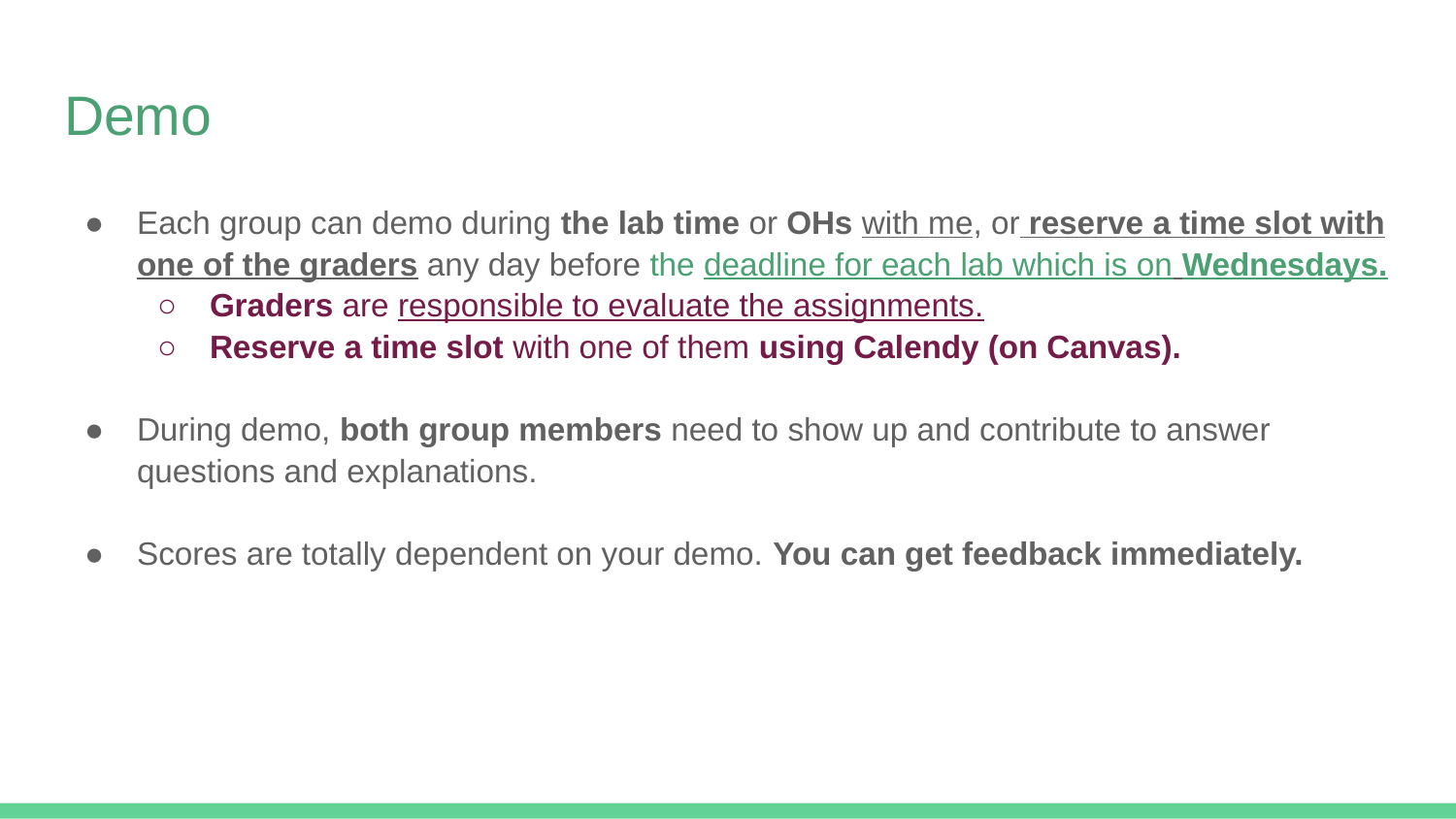

# Demo
Each group can demo during the lab time or OHs with me, or reserve a time slot with one of the graders any day before the deadline for each lab which is on Wednesdays.
Graders are responsible to evaluate the assignments.
Reserve a time slot with one of them using Calendy (on Canvas).

During demo, both group members need to show up and contribute to answer questions and explanations.

Scores are totally dependent on your demo. You can get feedback immediately.